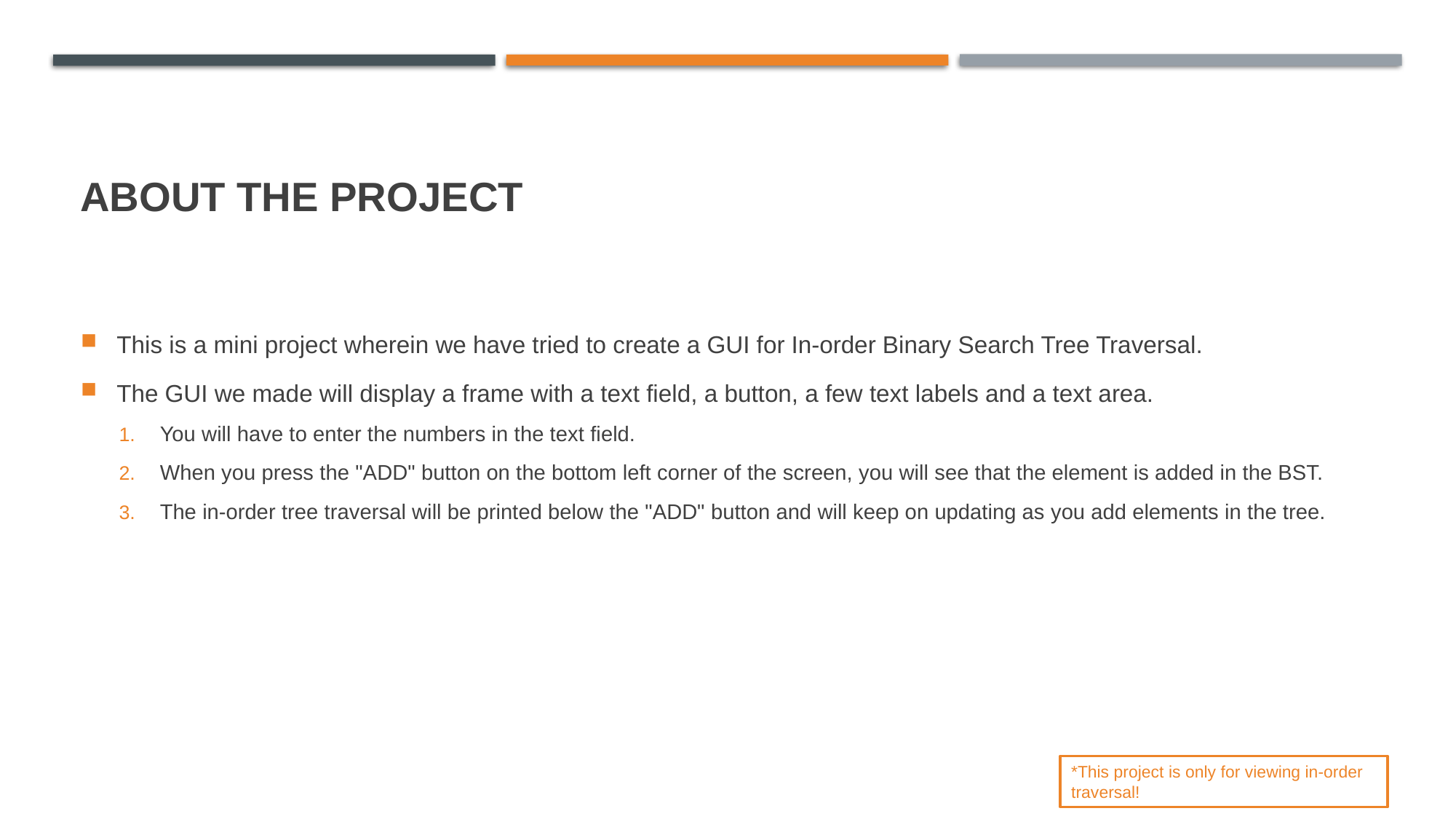

# About the project
This is a mini project wherein we have tried to create a GUI for In-order Binary Search Tree Traversal.
The GUI we made will display a frame with a text field, a button, a few text labels and a text area.
You will have to enter the numbers in the text field.
When you press the "ADD" button on the bottom left corner of the screen, you will see that the element is added in the BST.
The in-order tree traversal will be printed below the "ADD" button and will keep on updating as you add elements in the tree.

*This project is only for viewing in-order traversal!